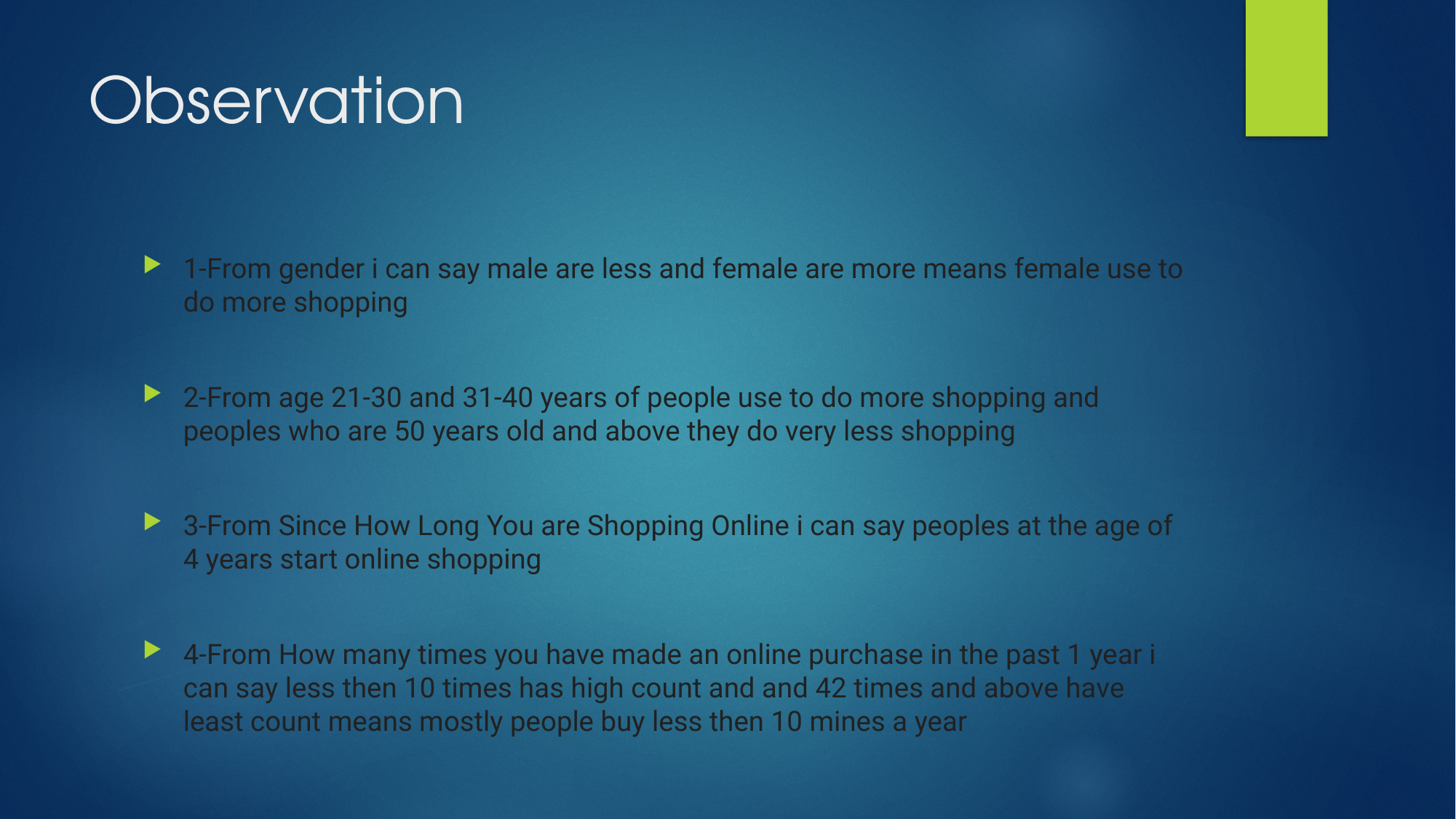

# Observation
1-From gender i can say male are less and female are more means female use to do more shopping

2-From age 21-30 and 31-40 years of people use to do more shopping and peoples who are 50 years old and above they do very less shopping

3-From Since How Long You are Shopping Online i can say peoples at the age of 4 years start online shopping

4-From How many times you have made an online purchase in the past 1 year i can say less then 10 times has high count and and 42 times and above have least count means mostly people buy less then 10 mines a year